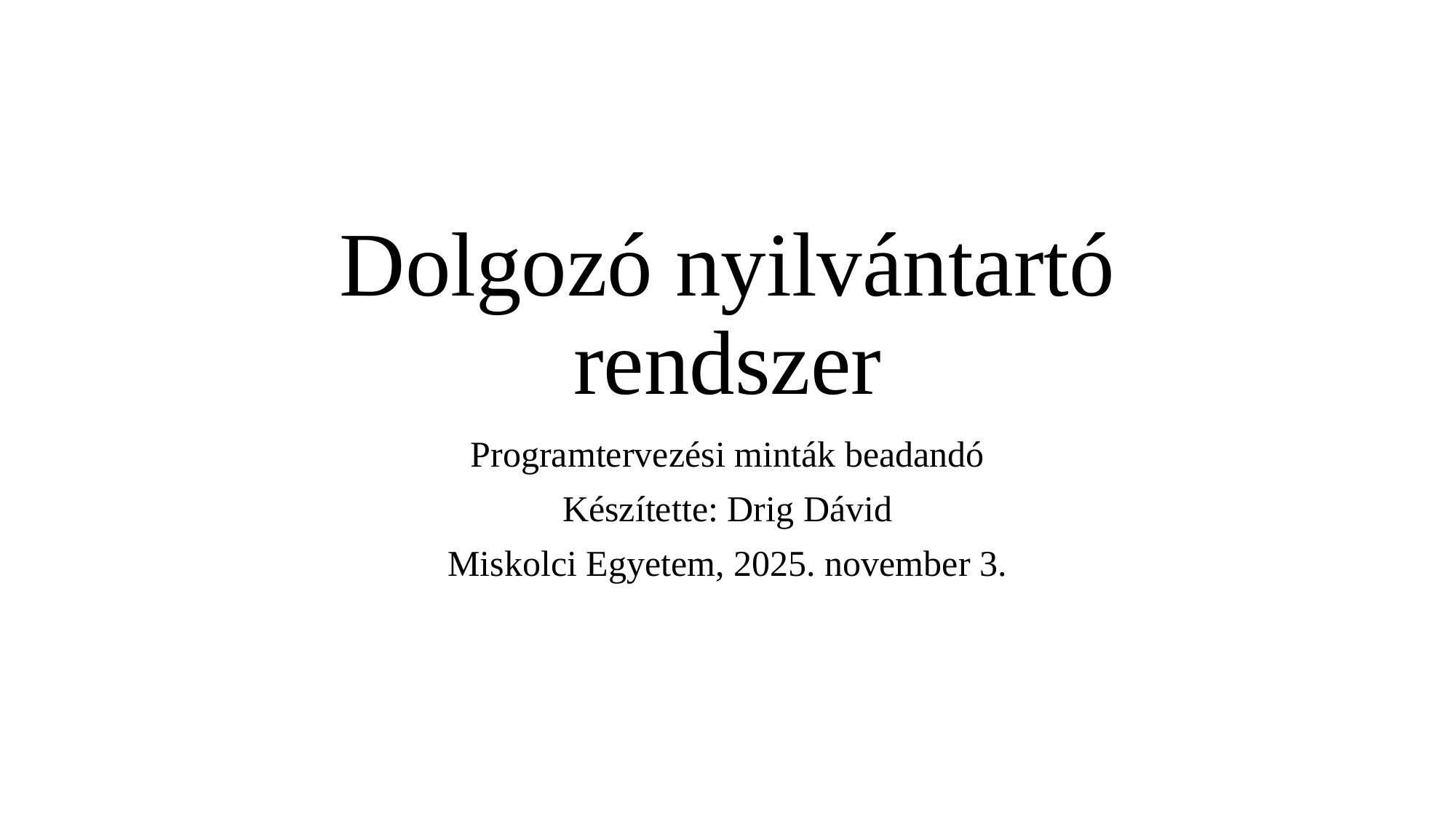

# Dolgozó nyilvántartó rendszer
Programtervezési minták beadandó
Készítette: Drig Dávid
Miskolci Egyetem, 2025. november 3.